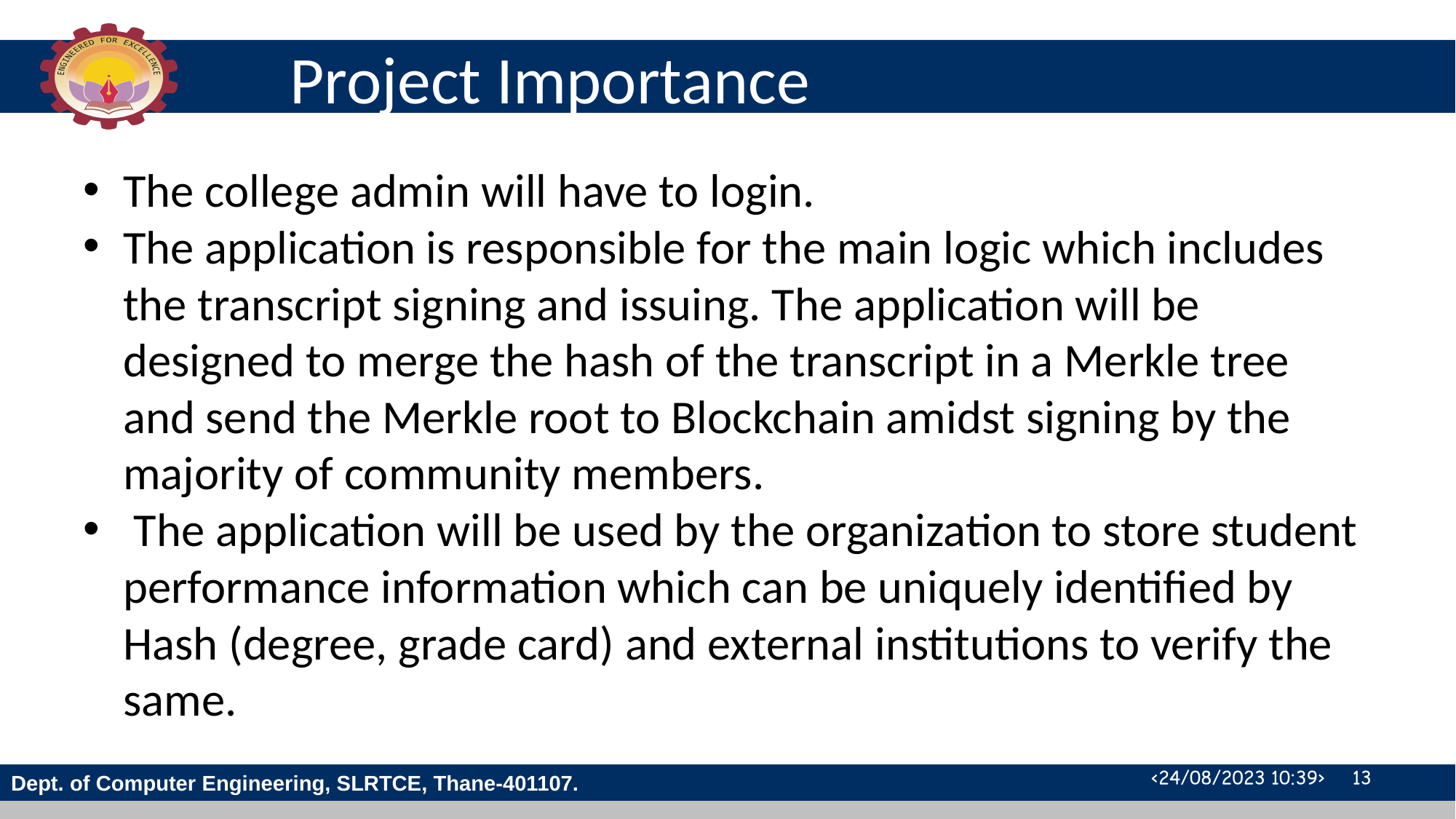

# Project Importance
The college admin will have to login.
The application is responsible for the main logic which includes the transcript signing and issuing. The application will be designed to merge the hash of the transcript in a Merkle tree and send the Merkle root to Blockchain amidst signing by the majority of community members.
 The application will be used by the organization to store student performance information which can be uniquely identified by Hash (degree, grade card) and external institutions to verify the same.
<24/08/2023 10:39>     13